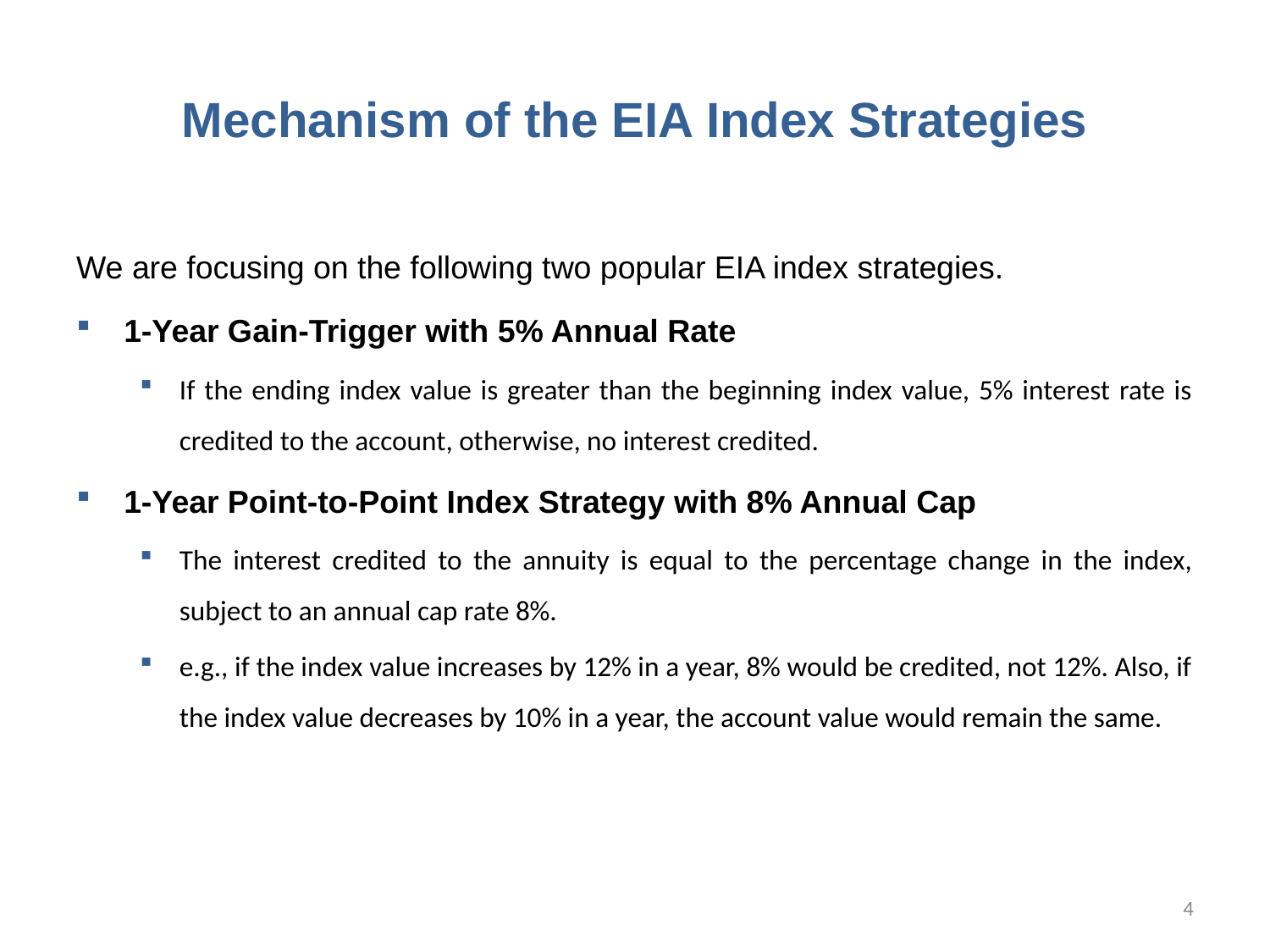

# Mechanism of the EIA Index Strategies
We are focusing on the following two popular EIA index strategies.
1-Year Gain-Trigger with 5% Annual Rate
If the ending index value is greater than the beginning index value, 5% interest rate is credited to the account, otherwise, no interest credited.
1-Year Point-to-Point Index Strategy with 8% Annual Cap
The interest credited to the annuity is equal to the percentage change in the index, subject to an annual cap rate 8%.
e.g., if the index value increases by 12% in a year, 8% would be credited, not 12%. Also, if the index value decreases by 10% in a year, the account value would remain the same.

4